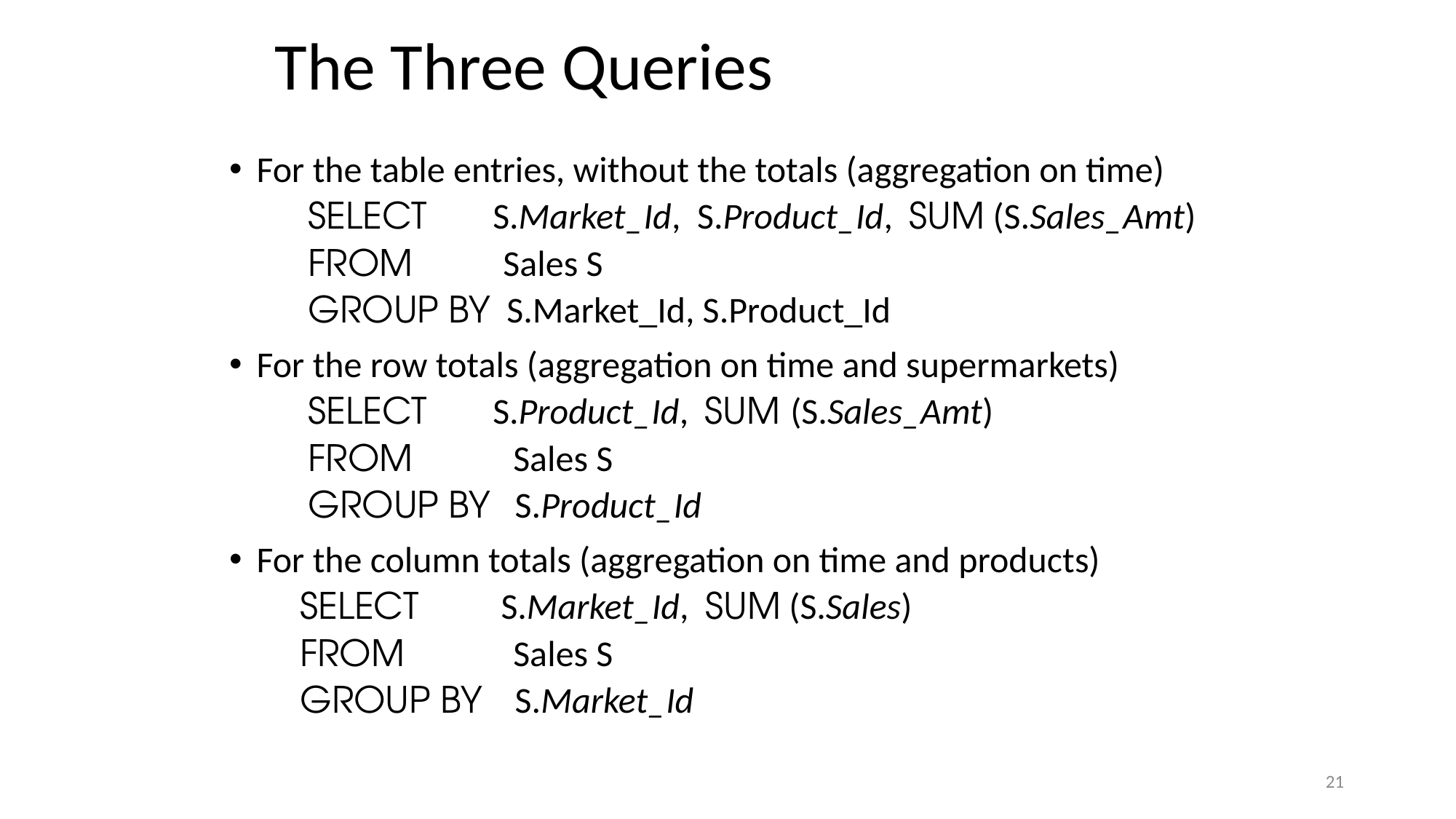

# The Three Queries
For the table entries, without the totals (aggregation on time)
   SELECT        S.Market_Id,  S.Product_Id,  SUM (S.Sales_Amt)
   FROM           Sales S
   GROUP BY  S.Market_Id, S.Product_Id
For the row totals (aggregation on time and supermarkets)
   SELECT        S.Product_Id,  SUM (S.Sales_Amt)
   FROM            Sales S
   GROUP BY   S.Product_Id
For the column totals (aggregation on time and products)
  SELECT          S.Market_Id,  SUM (S.Sales)
  FROM             Sales S
  GROUP BY    S.Market_Id
21